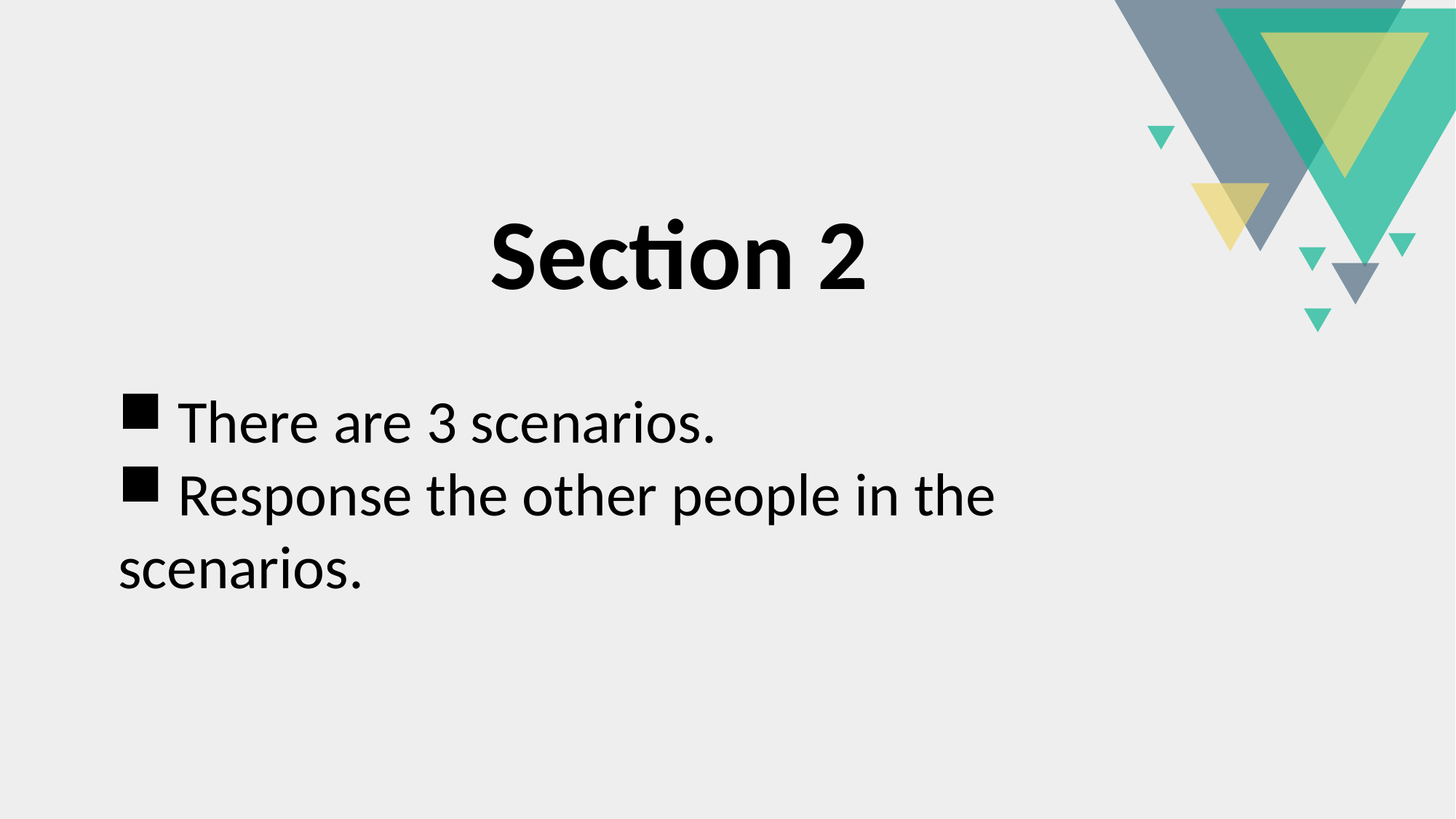

Section 2

 There are 3 scenarios.
 Response the other people in the scenarios.